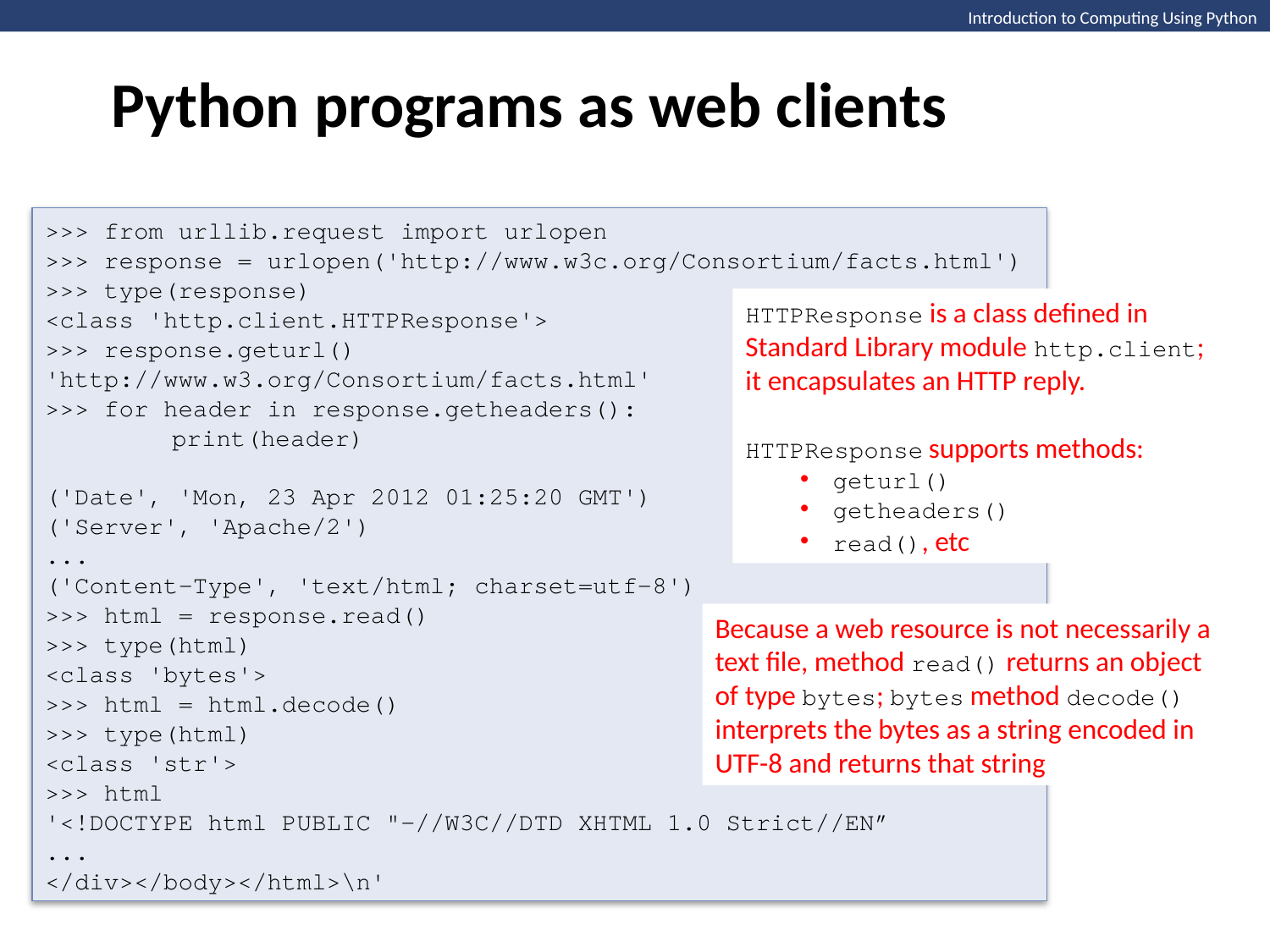

Python programs as web clients
Introduction to Computing Using Python
>>> from urllib.request import urlopen
>>> response = urlopen('http://www.w3c.org/Consortium/facts.html')
>>> type(response)
<class 'http.client.HTTPResponse'>
>>> response.geturl()
'http://www.w3.org/Consortium/facts.html'
>>> for header in response.getheaders():
	print(header)

('Date', 'Mon, 23 Apr 2012 01:25:20 GMT')
('Server', 'Apache/2')
...
('Content-Type', 'text/html; charset=utf-8')
>>> html = response.read()
>>> type(html)
<class 'bytes'>
>>> html = html.decode()
>>> type(html)
<class 'str'>
>>> html
'<!DOCTYPE html PUBLIC "-//W3C//DTD XHTML 1.0 Strict//EN”
...
</div></body></html>\n'
HTTPResponse is a class defined in Standard Library module http.client; it encapsulates an HTTP reply.

HTTPResponse supports methods:
geturl()
getheaders()
read(), etc
Because a web resource is not necessarily a text file, method read() returns an object of type bytes; bytes method decode() interprets the bytes as a string encoded in UTF-8 and returns that string